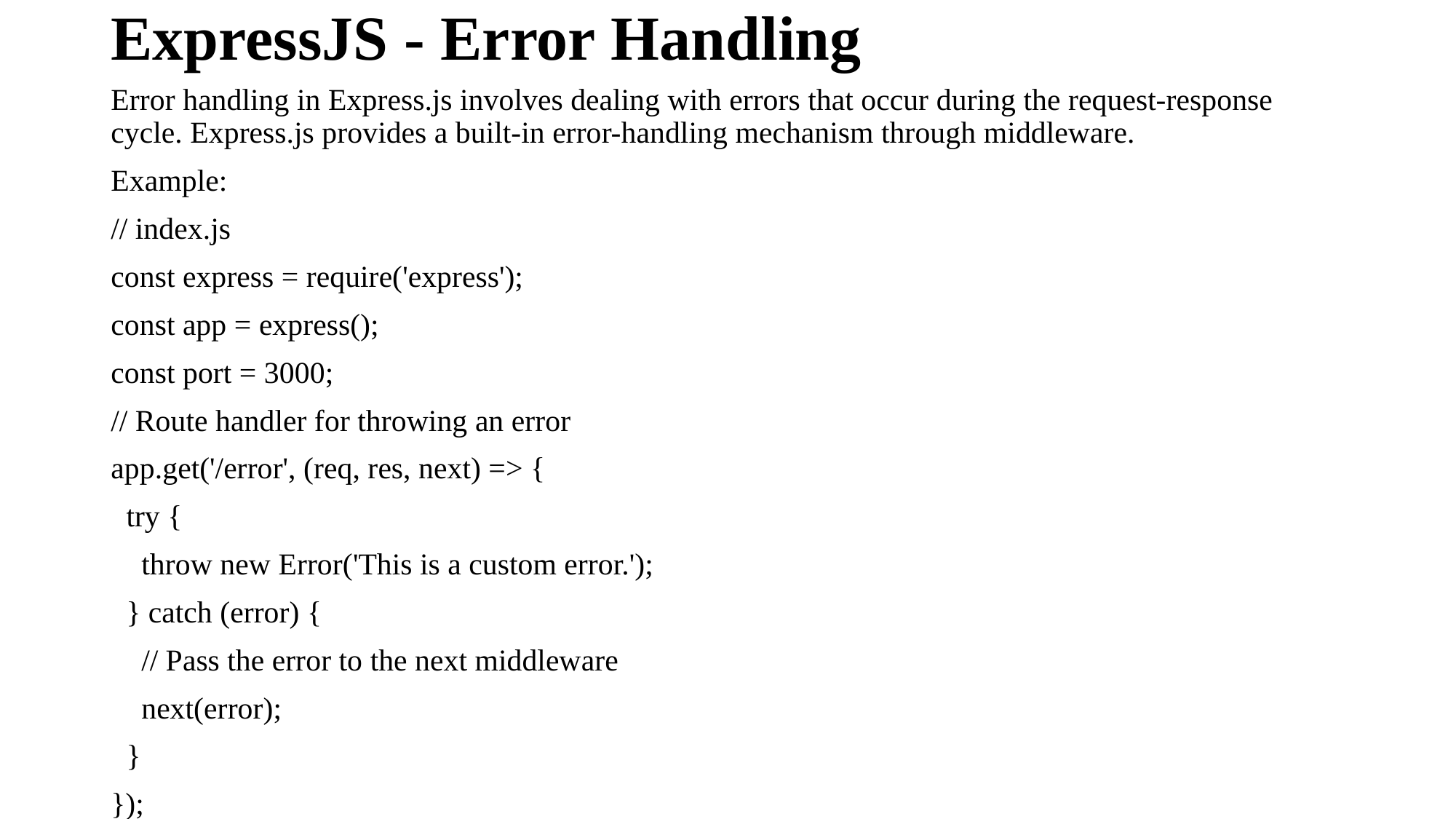

# ExpressJS - Error Handling
Error handling in Express.js involves dealing with errors that occur during the request-response cycle. Express.js provides a built-in error-handling mechanism through middleware.
Example:
// index.js
const express = require('express');
const app = express();
const port = 3000;
// Route handler for throwing an error
app.get('/error', (req, res, next) => {
  try {
    throw new Error('This is a custom error.');
  } catch (error) {
    // Pass the error to the next middleware
    next(error);
  }
});